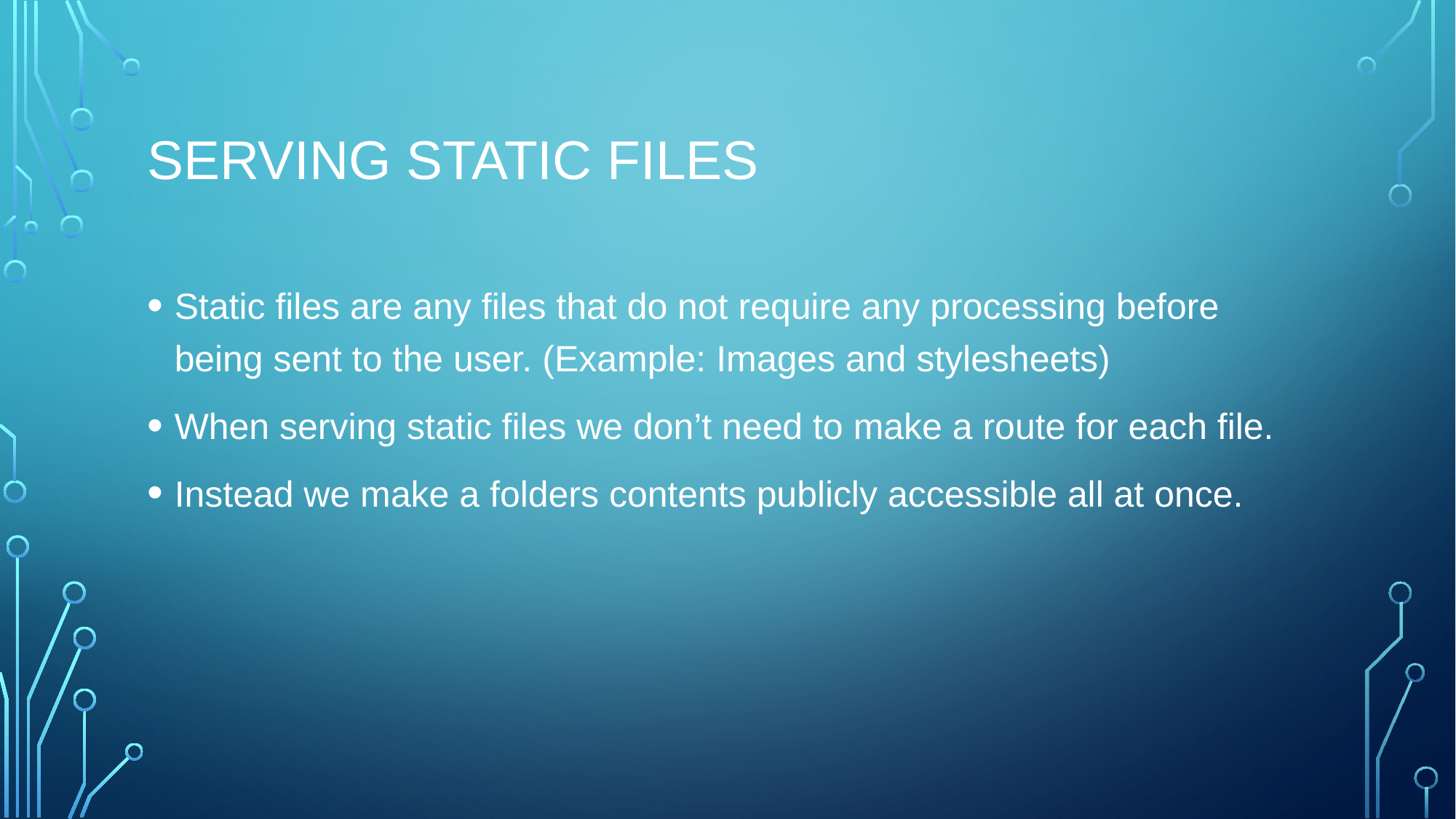

# Serving Static Files
Static files are any files that do not require any processing before being sent to the user. (Example: Images and stylesheets)
When serving static files we don’t need to make a route for each file.
Instead we make a folders contents publicly accessible all at once.